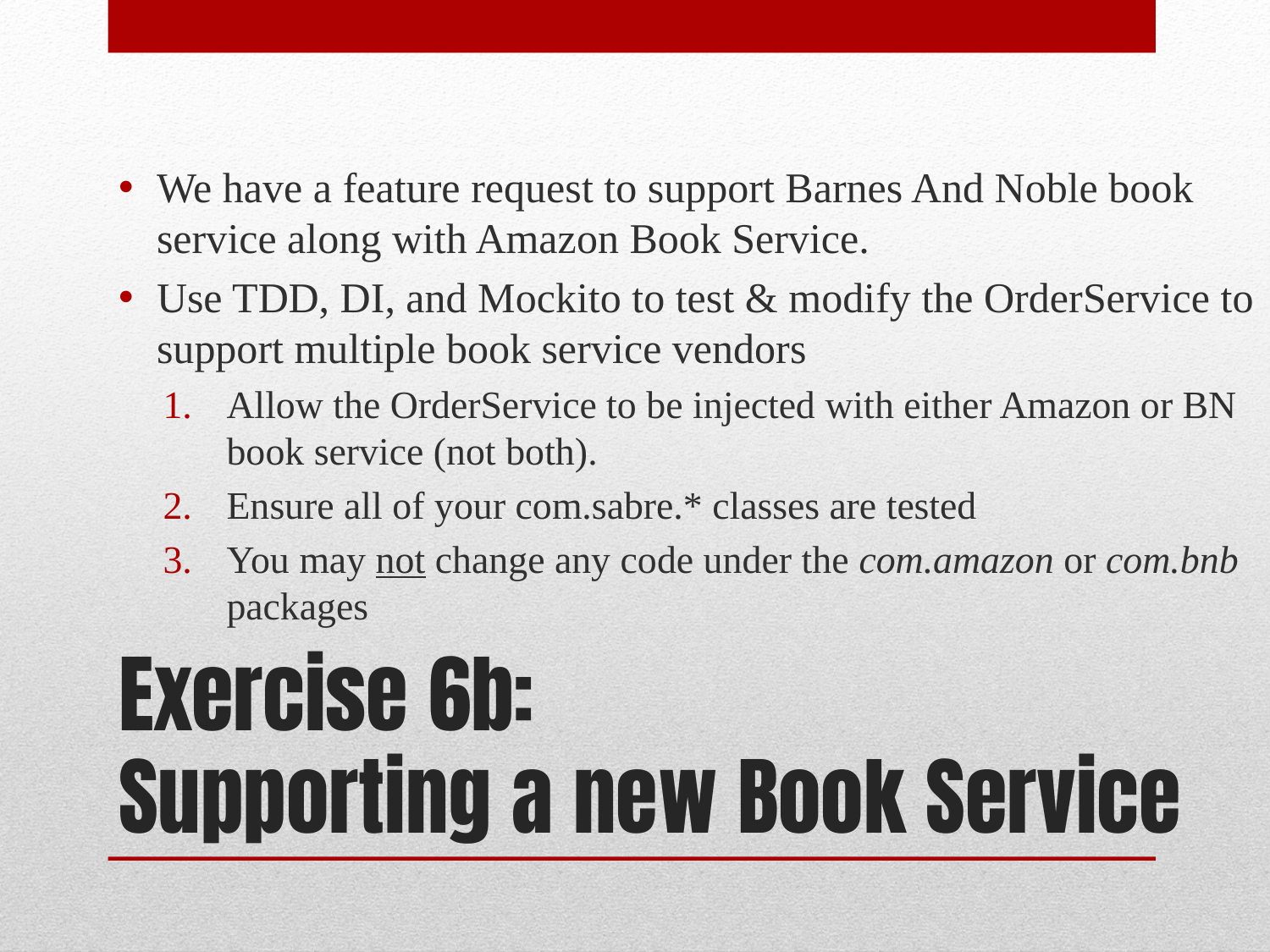

We have a feature request to support Barnes And Noble book service along with Amazon Book Service.
Use TDD, DI, and Mockito to test & modify the OrderService to support multiple book service vendors
Allow the OrderService to be injected with either Amazon or BN book service (not both).
Ensure all of your com.sabre.* classes are tested
You may not change any code under the com.amazon or com.bnb packages

# Exercise 6b: Supporting a new Book Service